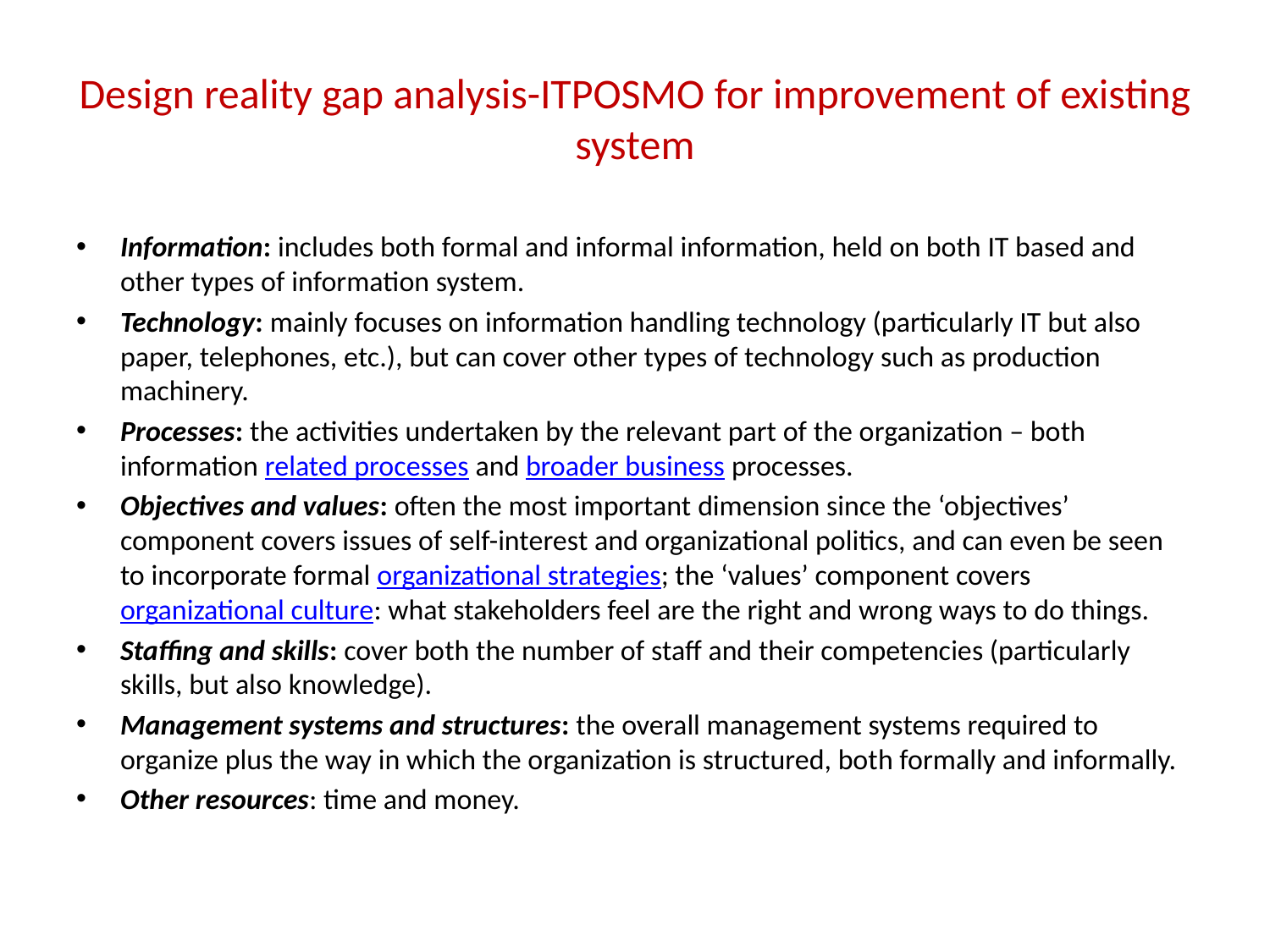

# Design reality gap analysis-ITPOSMO for improvement of existing system
Information: includes both formal and informal information, held on both IT based and other types of information system.
Technology: mainly focuses on information handling technology (particularly IT but also paper, telephones, etc.), but can cover other types of technology such as production machinery.
Processes: the activities undertaken by the relevant part of the organization – both information related processes and broader business processes.
Objectives and values: often the most important dimension since the ‘objectives’ component covers issues of self-interest and organizational politics, and can even be seen to incorporate formal organizational strategies; the ‘values’ component covers organizational culture: what stakeholders feel are the right and wrong ways to do things.
Staffing and skills: cover both the number of staff and their competencies (particularly skills, but also knowledge).
Management systems and structures: the overall management systems required to organize plus the way in which the organization is structured, both formally and informally.
Other resources: time and money.